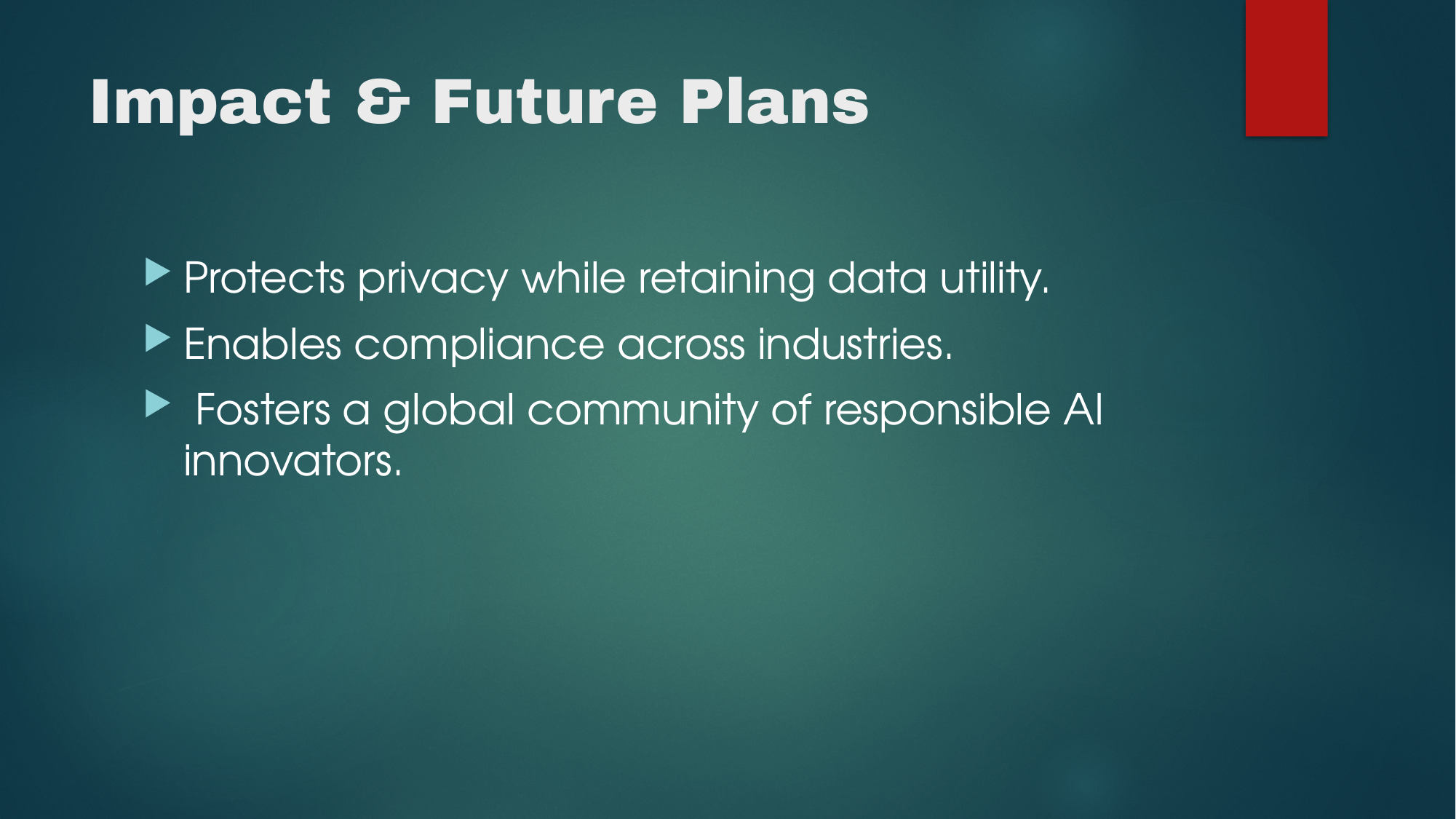

# Impact & Future Plans
Protects privacy while retaining data utility.
Enables compliance across industries.
 Fosters a global community of responsible AI innovators.